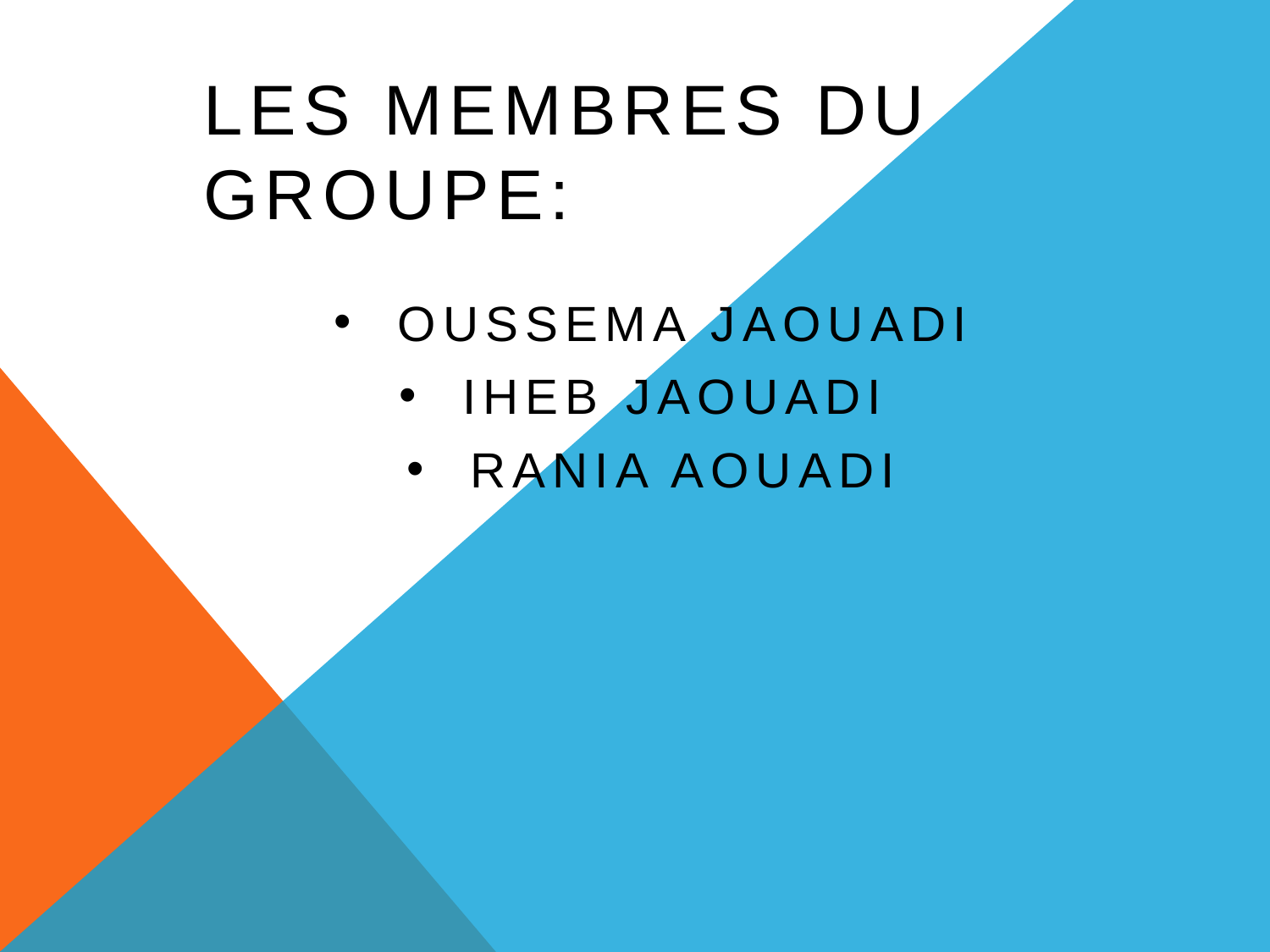

LES MEMBRES DU GROUPE:

Oussema Jaouadi
Iheb jaouadi
Rania Aouadi